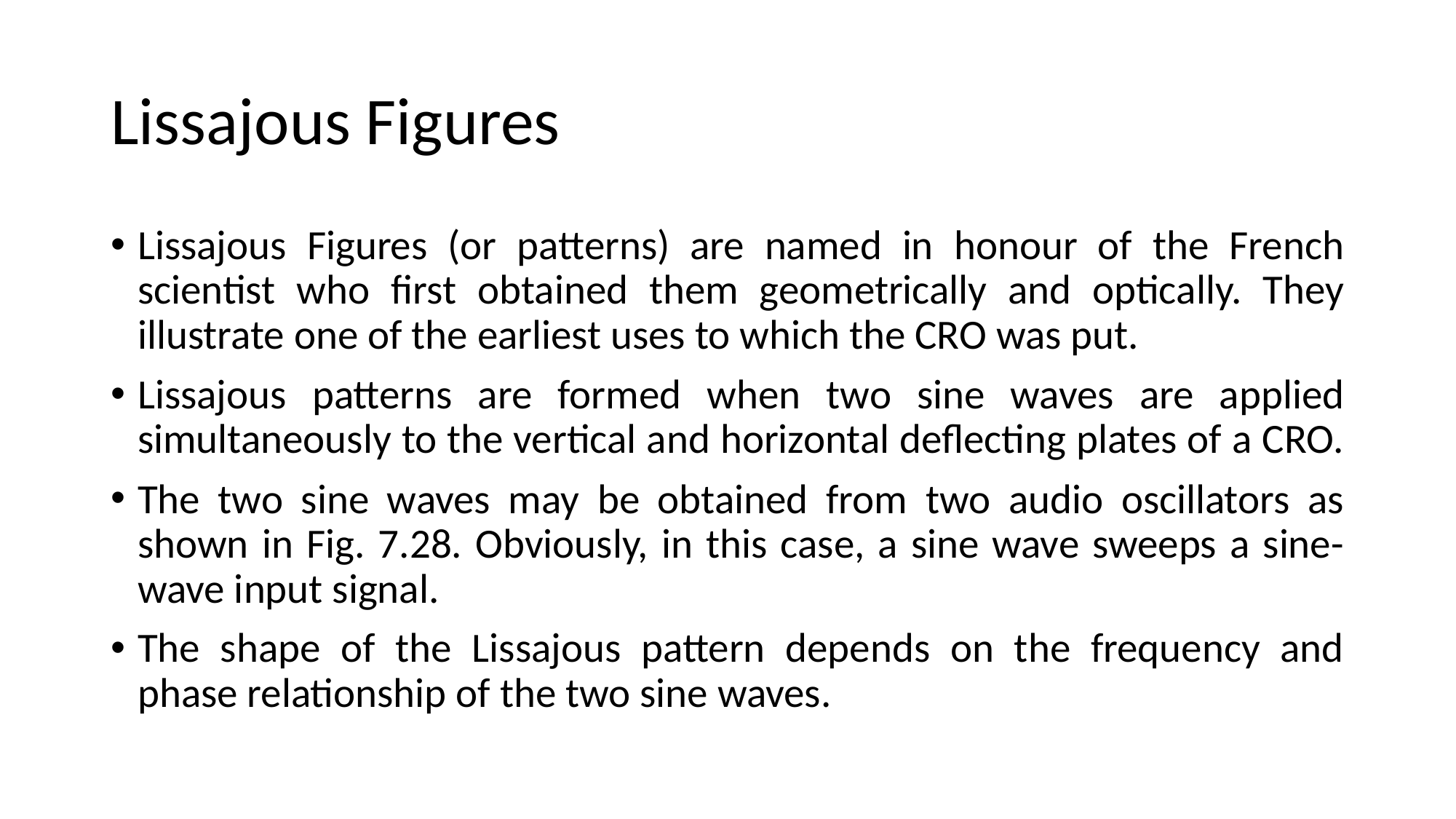

# Lissajous Figures
Lissajous Figures (or patterns) are named in honour of the French scientist who first obtained them geometrically and optically. They illustrate one of the earliest uses to which the CRO was put.
Lissajous patterns are formed when two sine waves are applied simultaneously to the vertical and horizontal deflecting plates of a CRO.
The two sine waves may be obtained from two audio oscillators as shown in Fig. 7.28. Obviously, in this case, a sine wave sweeps a sine-wave input signal.
The shape of the Lissajous pattern depends on the frequency and phase relationship of the two sine waves.